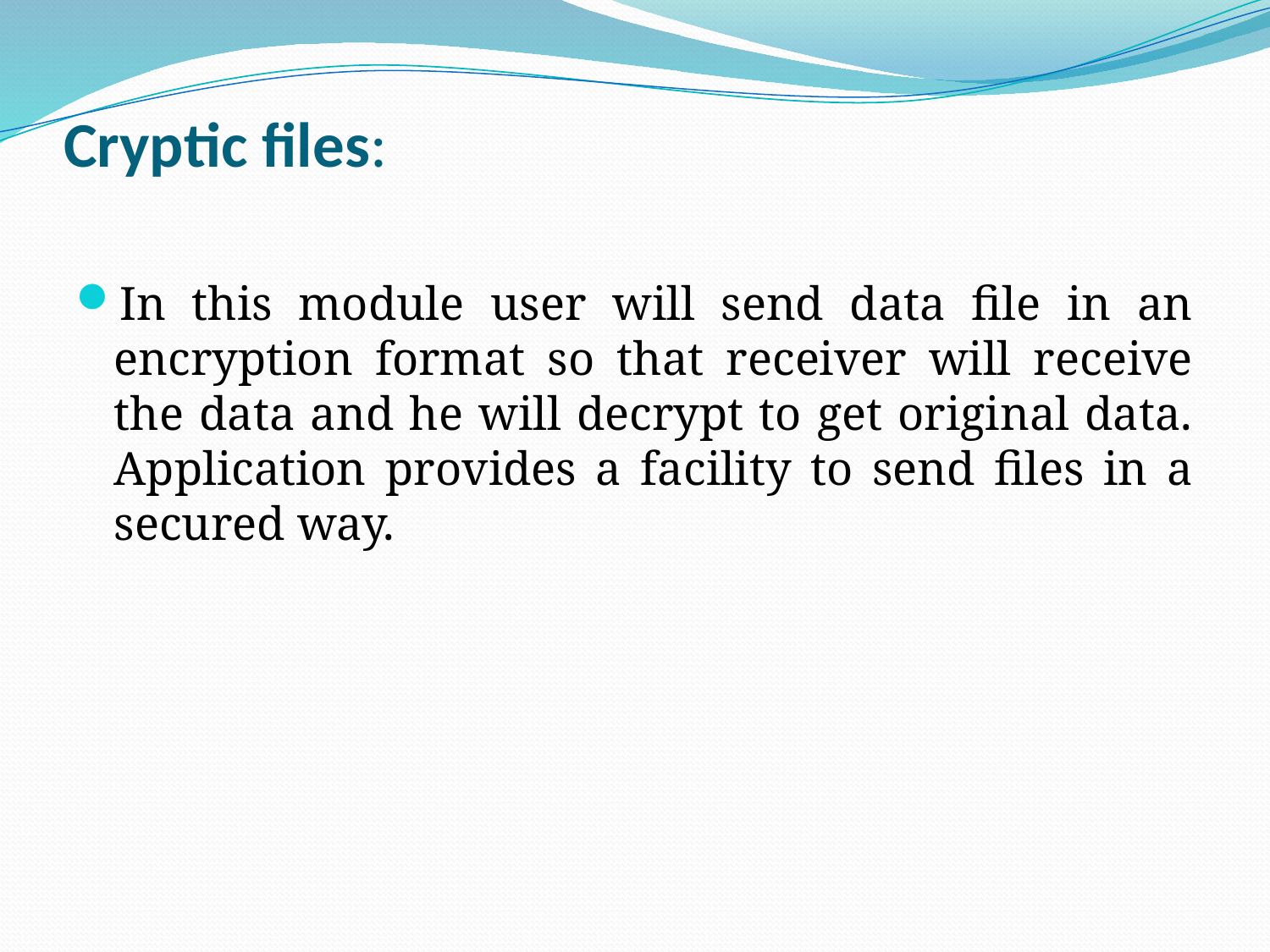

# Cryptic files:
In this module user will send data file in an encryption format so that receiver will receive the data and he will decrypt to get original data. Application provides a facility to send files in a secured way.